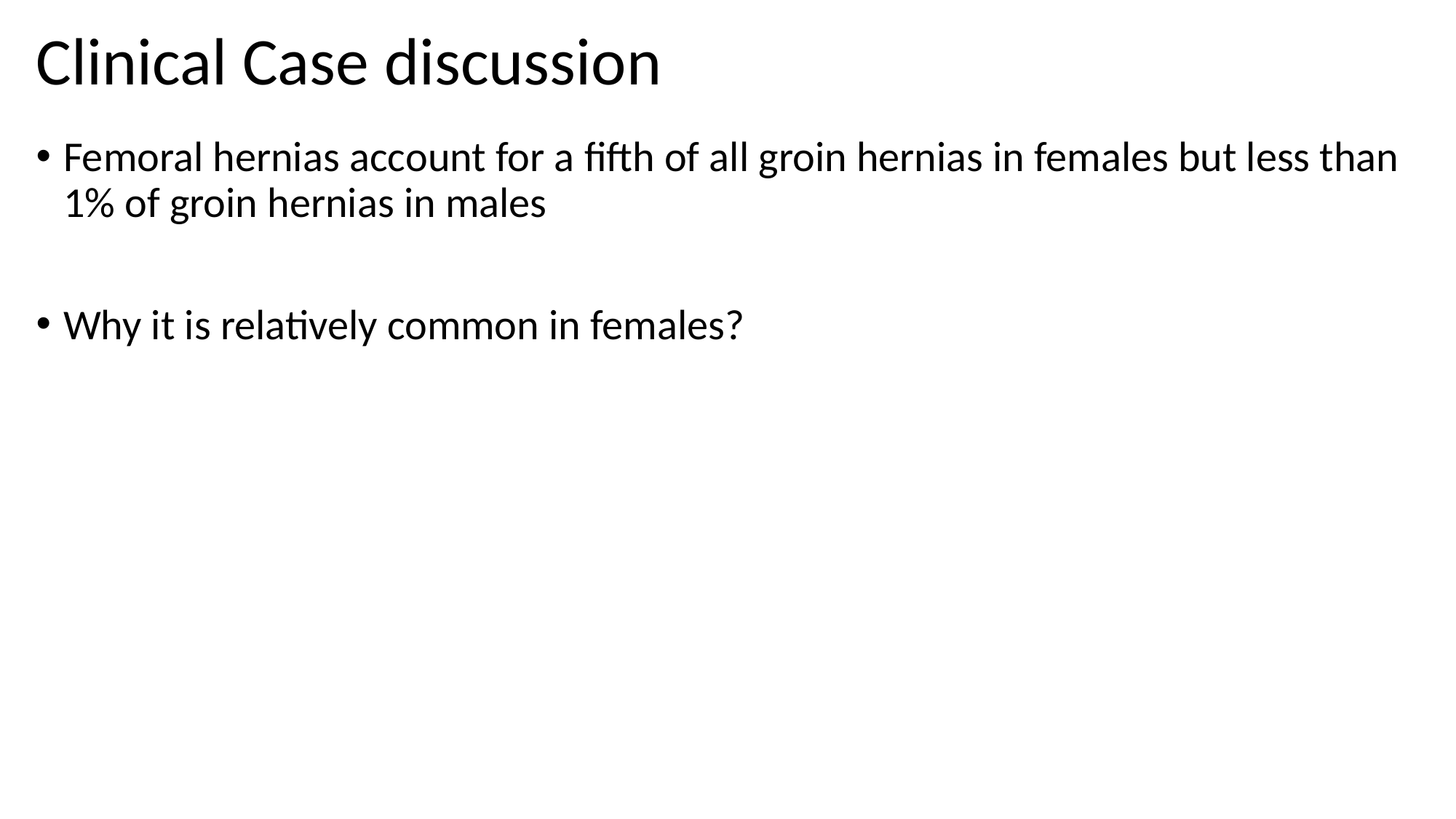

# Clinical Case discussion
Femoral hernias account for a fifth of all groin hernias in females but less than 1% of groin hernias in males

Why it is relatively common in females?